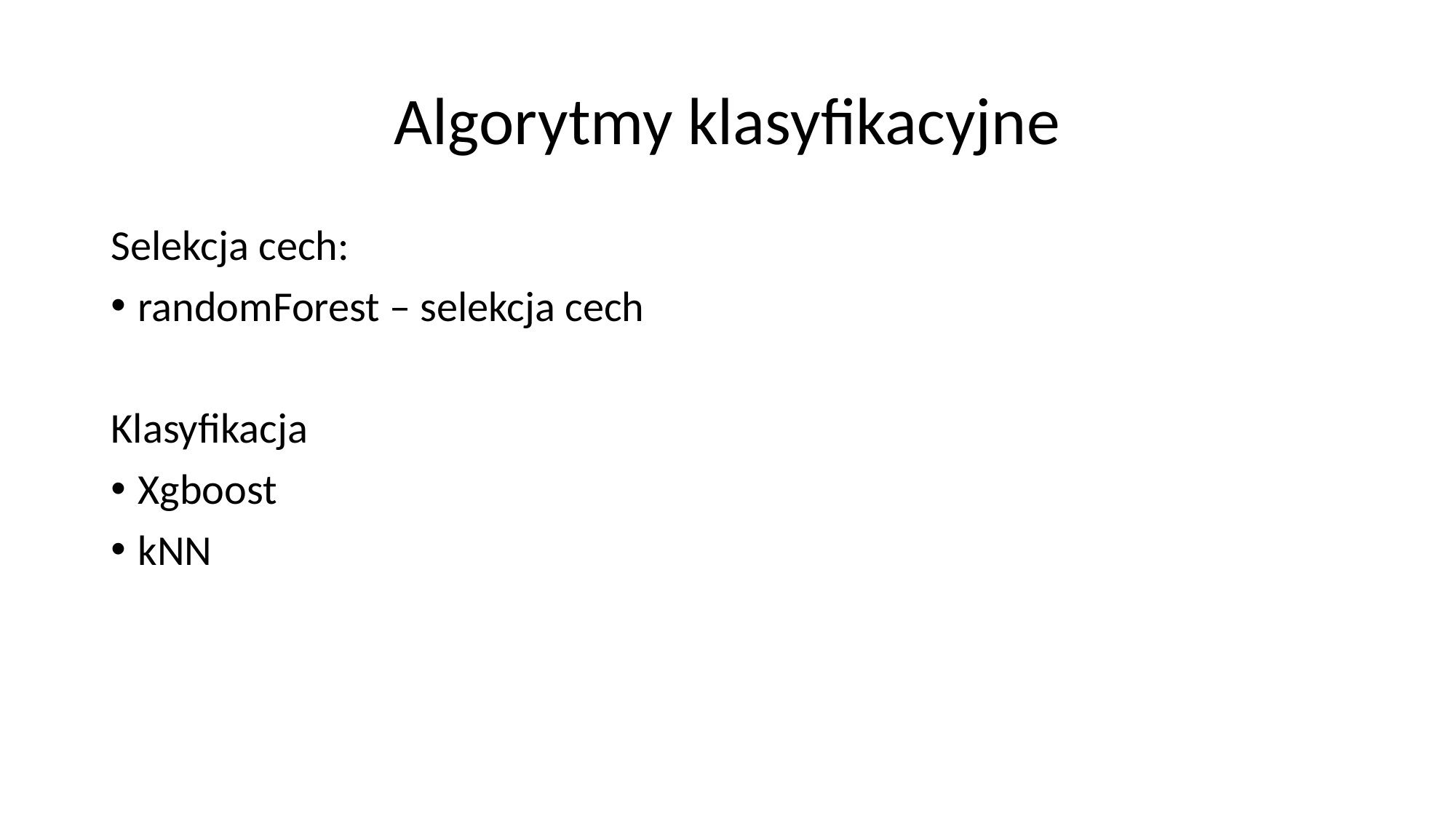

# Algorytmy klasyfikacyjne
Selekcja cech:
randomForest – selekcja cech

Klasyfikacja
Xgboost
kNN